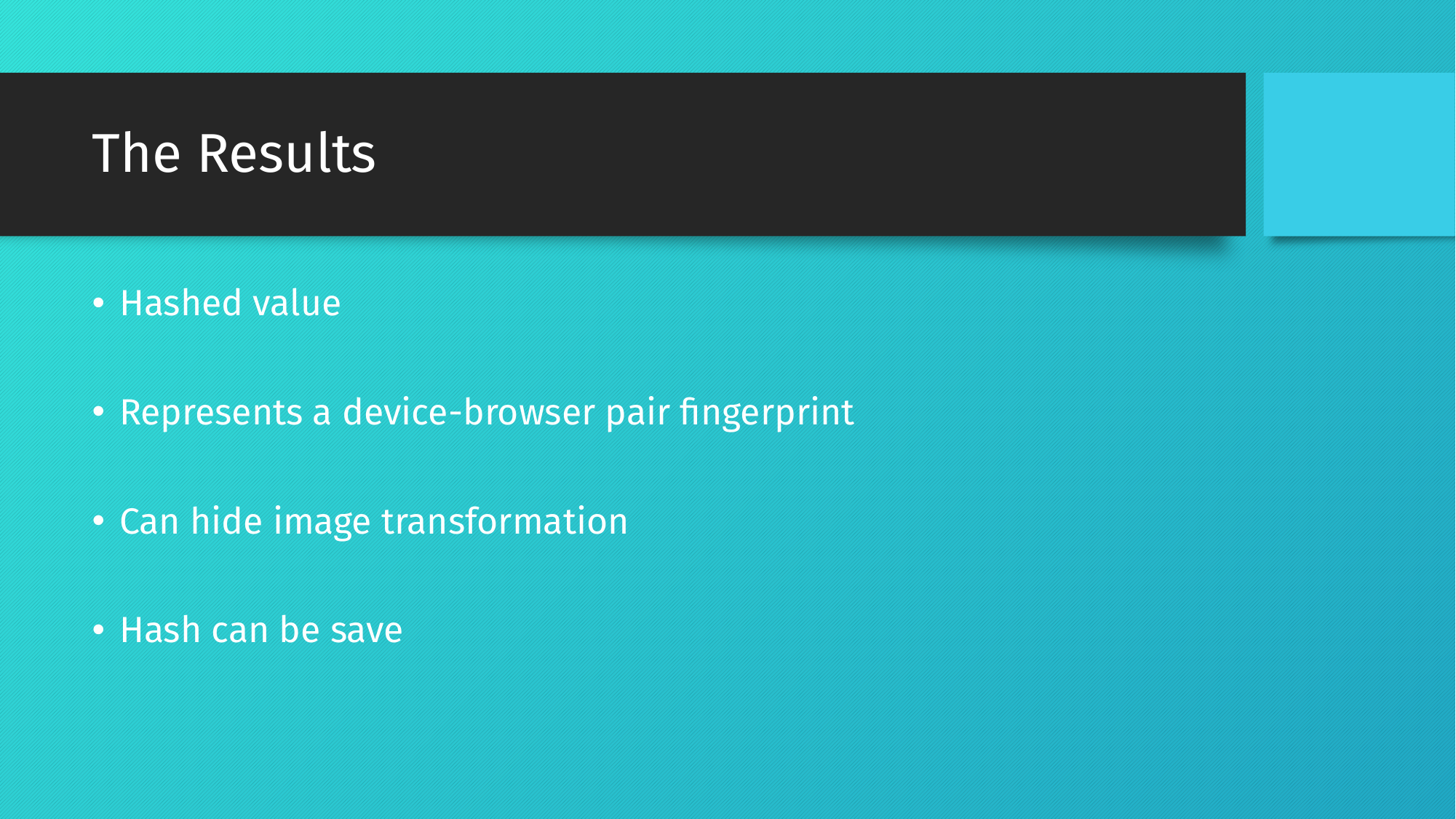

# The Results
Hashed value

Represents a device-browser pair fingerprint

Can hide image transformation

Hash can be save